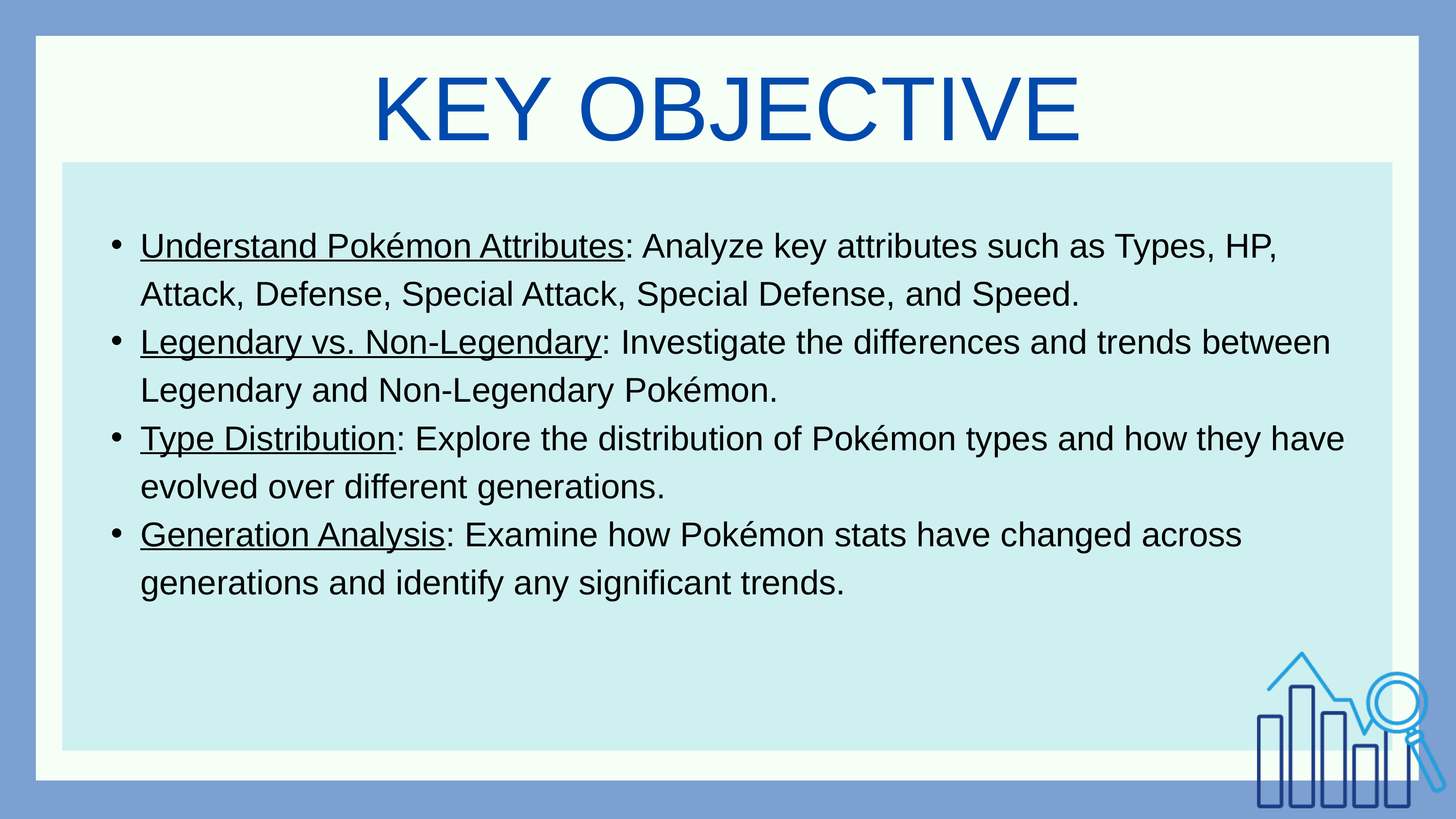

KEY OBJECTIVE

Understand Pokémon Attributes: Analyze key attributes such as Types, HP, Attack, Defense, Special Attack, Special Defense, and Speed.
Legendary vs. Non-Legendary: Investigate the differences and trends between Legendary and Non-Legendary Pokémon.
Type Distribution: Explore the distribution of Pokémon types and how they have evolved over different generations.
Generation Analysis: Examine how Pokémon stats have changed across generations and identify any significant trends.